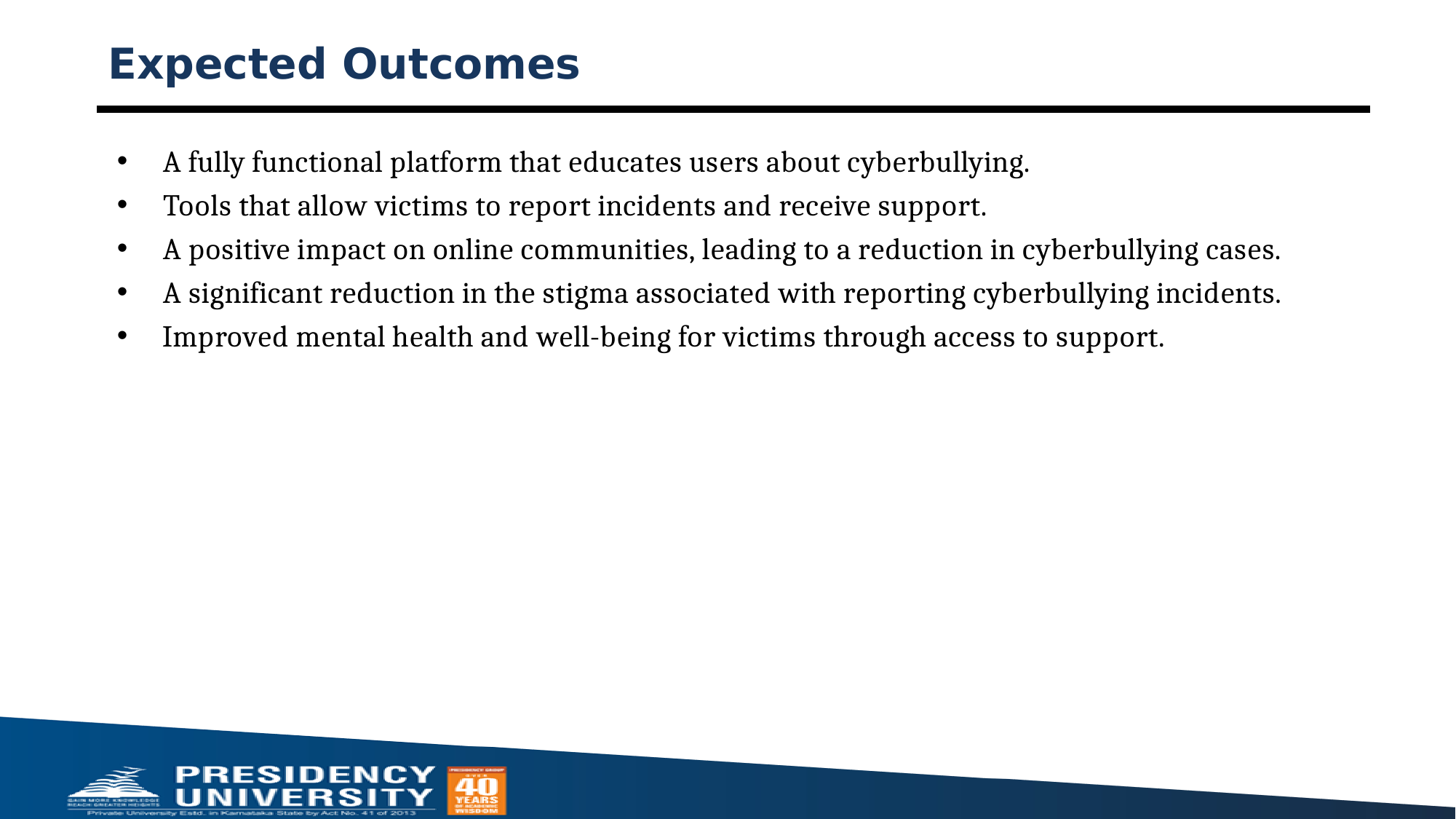

# Expected Outcomes
A fully functional platform that educates users about cyberbullying.
Tools that allow victims to report incidents and receive support.
A positive impact on online communities, leading to a reduction in cyberbullying cases.
A significant reduction in the stigma associated with reporting cyberbullying incidents.
Improved mental health and well-being for victims through access to support.